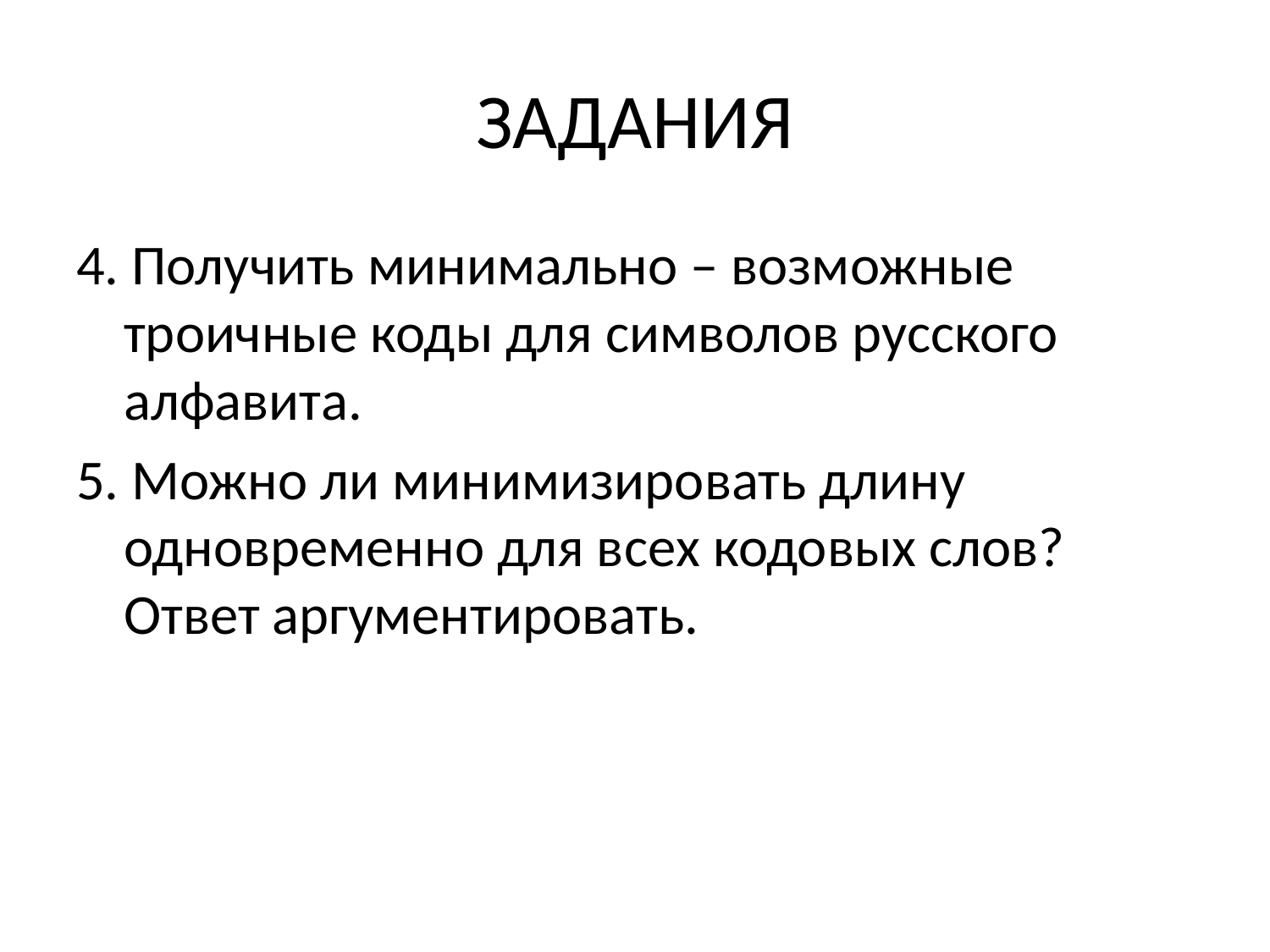

# ЗАДАНИЯ
4. Получить минимально – возможные троичные коды для символов русского алфавита.
5. Можно ли минимизировать длину одновременно для всех кодовых слов? Ответ аргументировать.